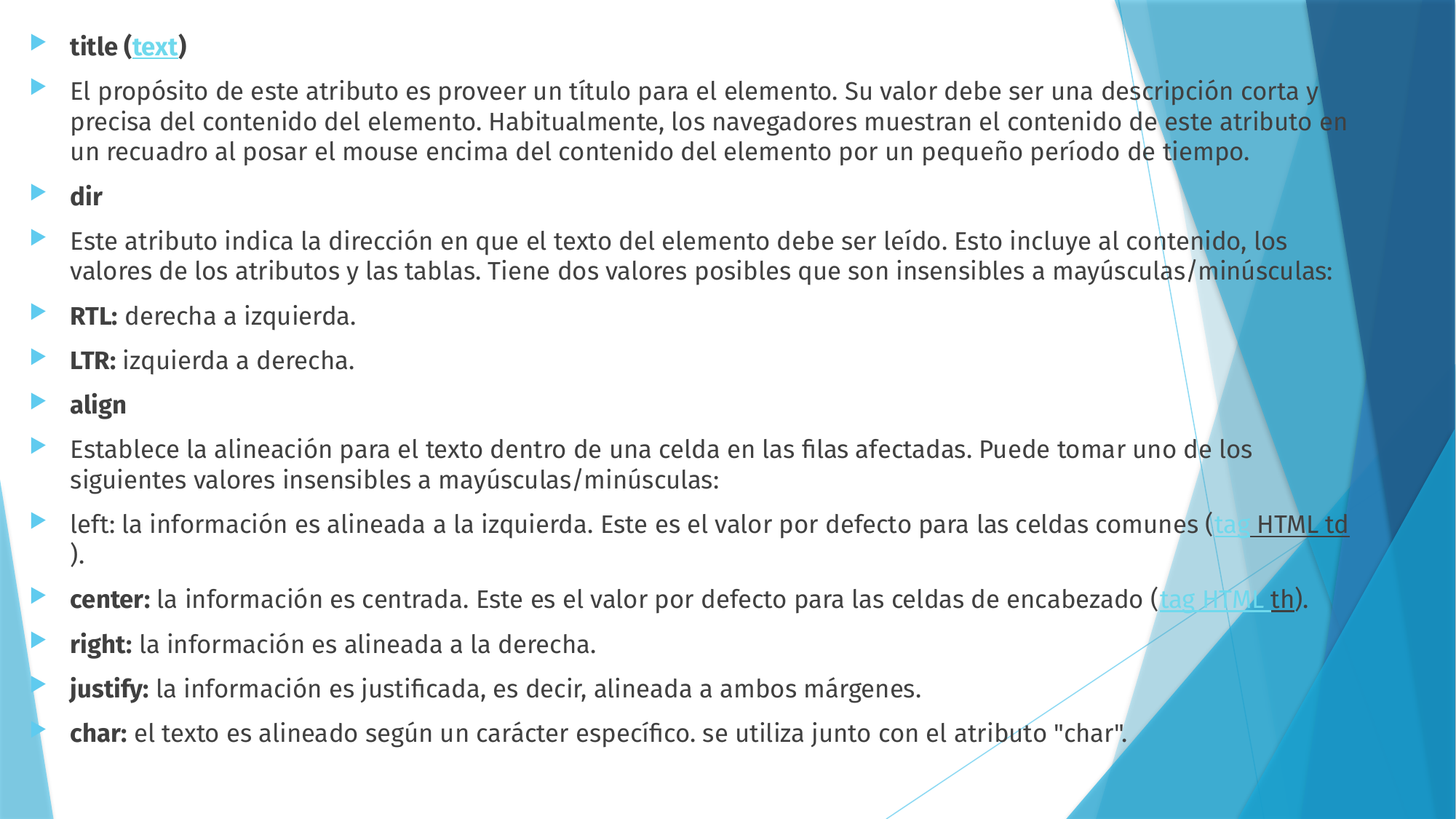

title (text)
El propósito de este atributo es proveer un título para el elemento. Su valor debe ser una descripción corta y precisa del contenido del elemento. Habitualmente, los navegadores muestran el contenido de este atributo en un recuadro al posar el mouse encima del contenido del elemento por un pequeño período de tiempo.
dir
Este atributo indica la dirección en que el texto del elemento debe ser leído. Esto incluye al contenido, los valores de los atributos y las tablas. Tiene dos valores posibles que son insensibles a mayúsculas/minúsculas:
RTL: derecha a izquierda.
LTR: izquierda a derecha.
align
Establece la alineación para el texto dentro de una celda en las filas afectadas. Puede tomar uno de los siguientes valores insensibles a mayúsculas/minúsculas:
left: la información es alineada a la izquierda. Este es el valor por defecto para las celdas comunes (tag HTML td).
center: la información es centrada. Este es el valor por defecto para las celdas de encabezado (tag HTML th).
right: la información es alineada a la derecha.
justify: la información es justificada, es decir, alineada a ambos márgenes.
char: el texto es alineado según un carácter específico. se utiliza junto con el atributo "char".